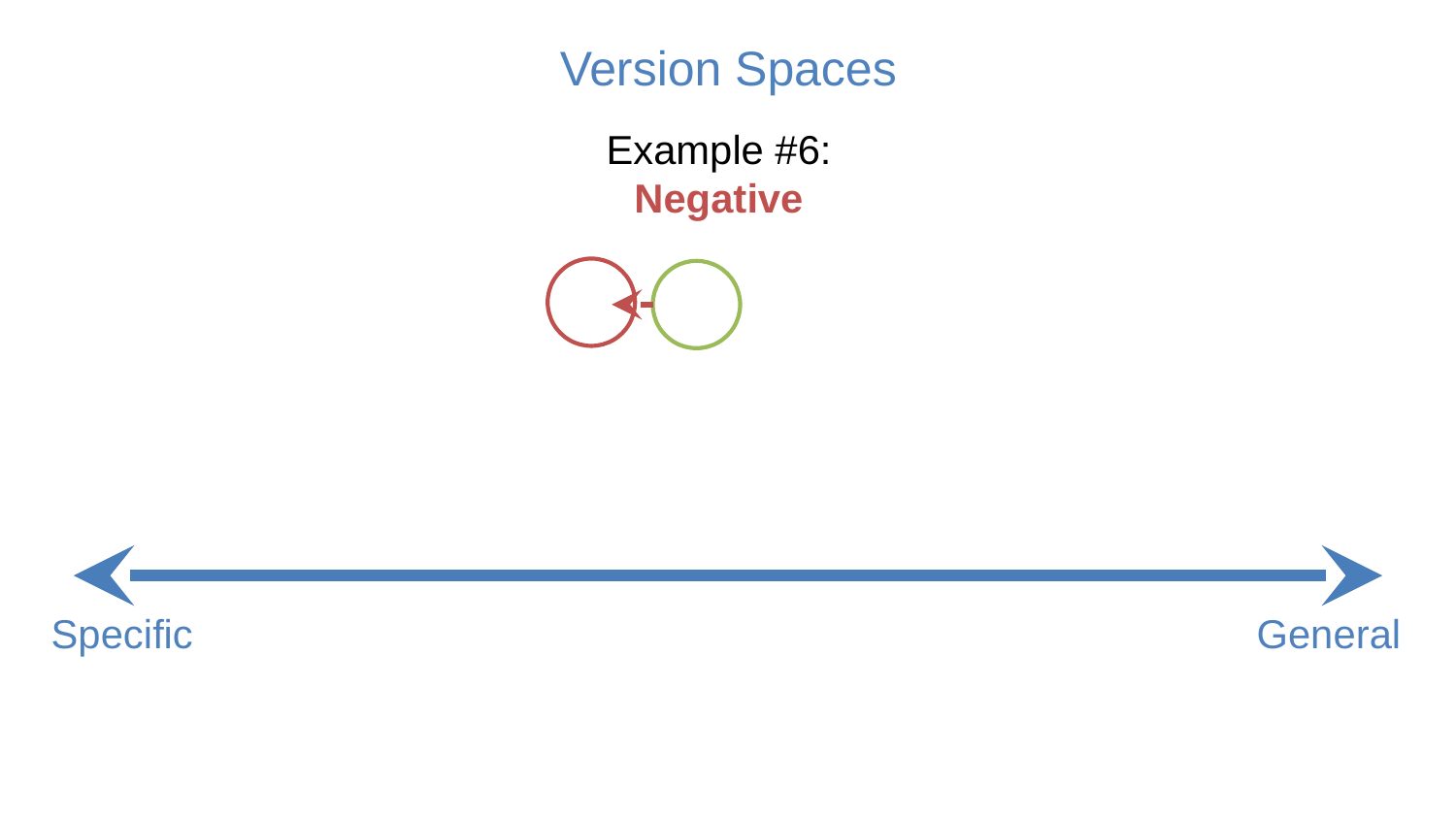

Version Spaces
Example #6: Negative

Specific
General